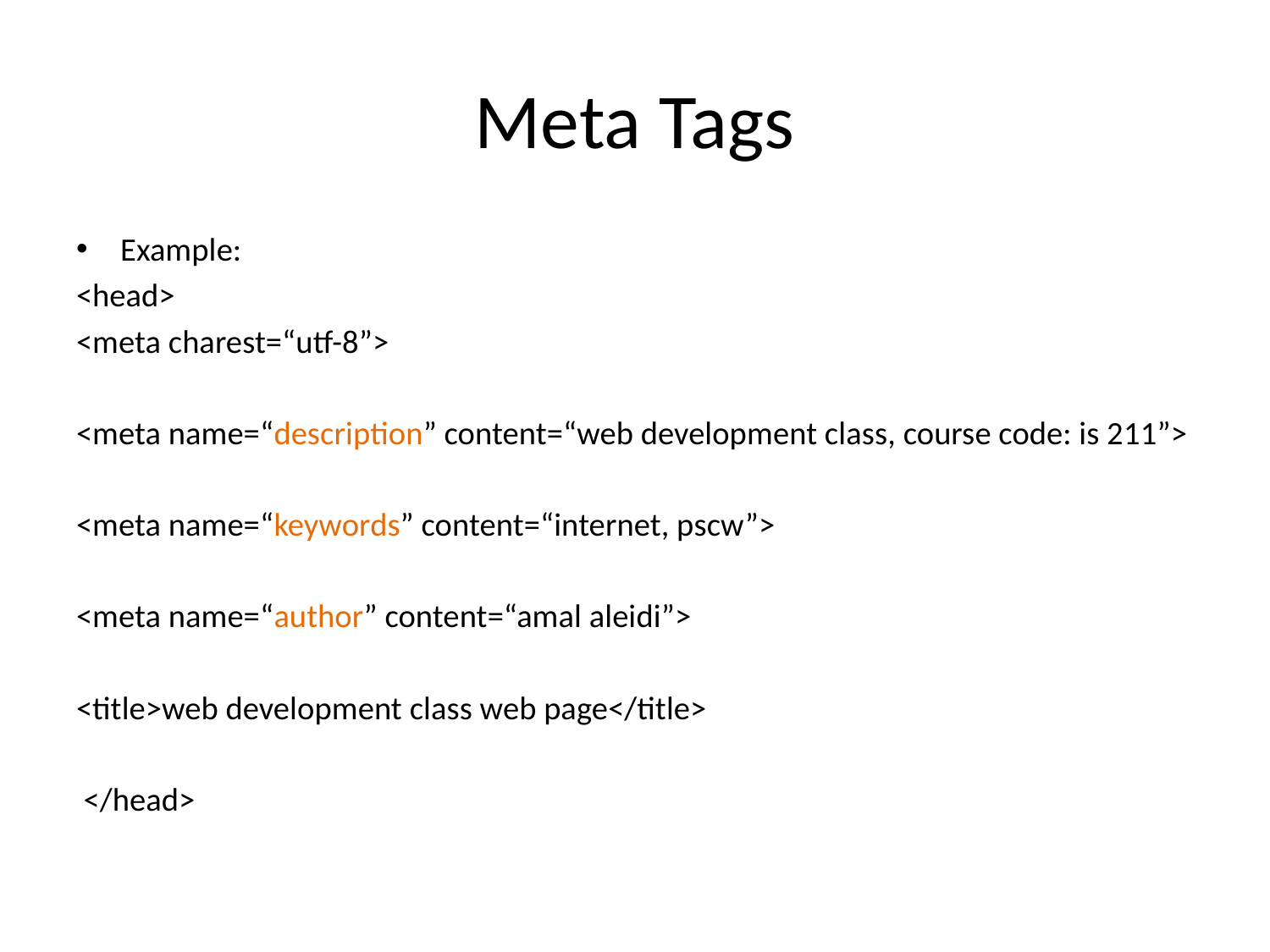

# Meta Tags
Example:
<head>
<meta charest=“utf-8”>

<meta name=“description” content=“web development class, course code: is 211”>

<meta name=“keywords” content=“internet, pscw”>

<meta name=“author” content=“amal aleidi”>

<title>web development class web page</title>

 </head>